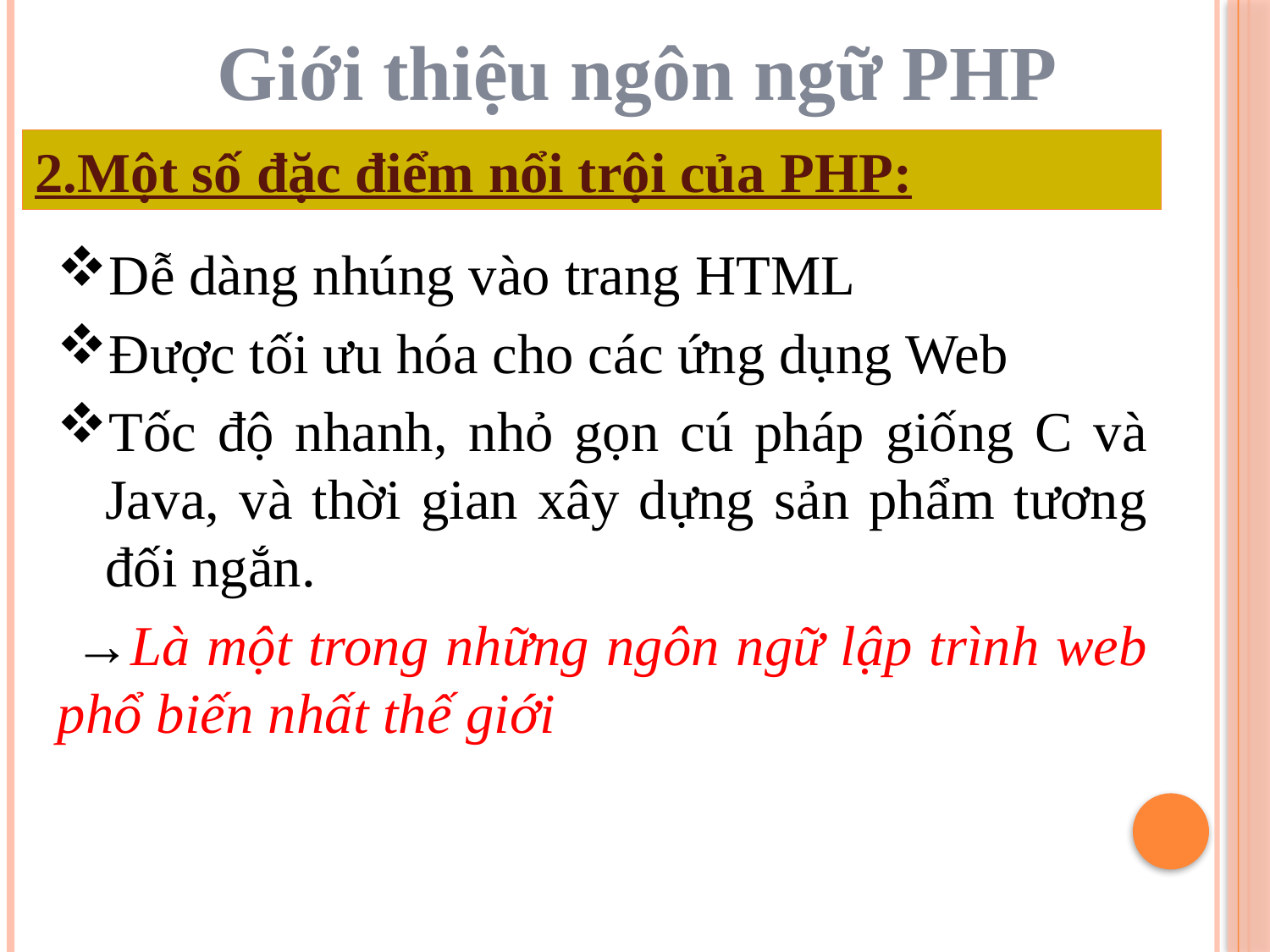

Giới thiệu ngôn ngữ PHP
2.Một số đặc điểm nổi trội của PHP:
Dễ dàng nhúng vào trang HTML
Được tối ưu hóa cho các ứng dụng Web
Tốc độ nhanh, nhỏ gọn cú pháp giống C và Java, và thời gian xây dựng sản phẩm tương đối ngắn.
 →Là một trong những ngôn ngữ lập trình web phổ biến nhất thế giới